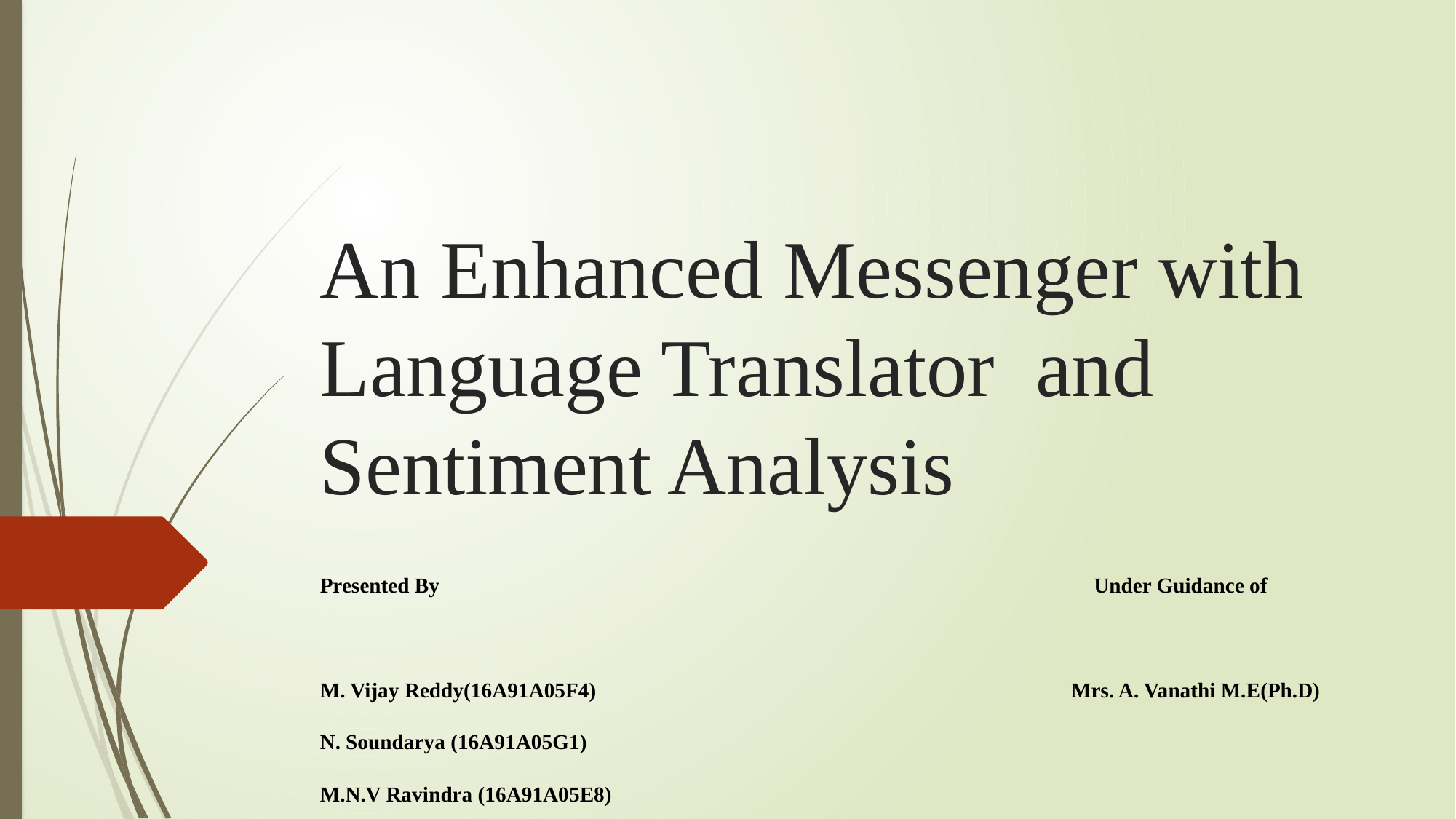

# An Enhanced Messenger with  Language Translator  and Sentiment Analysis
Presented By                                                                                                                            Under Guidance of
M. Vijay Reddy(16A91A05F4)                                                                                          Mrs. A. Vanathi M.E(Ph.D)
N. Soundarya (16A91A05G1)
M.N.V Ravindra (16A91A05E8)
K. Sai Srujana (16A91A05I3)